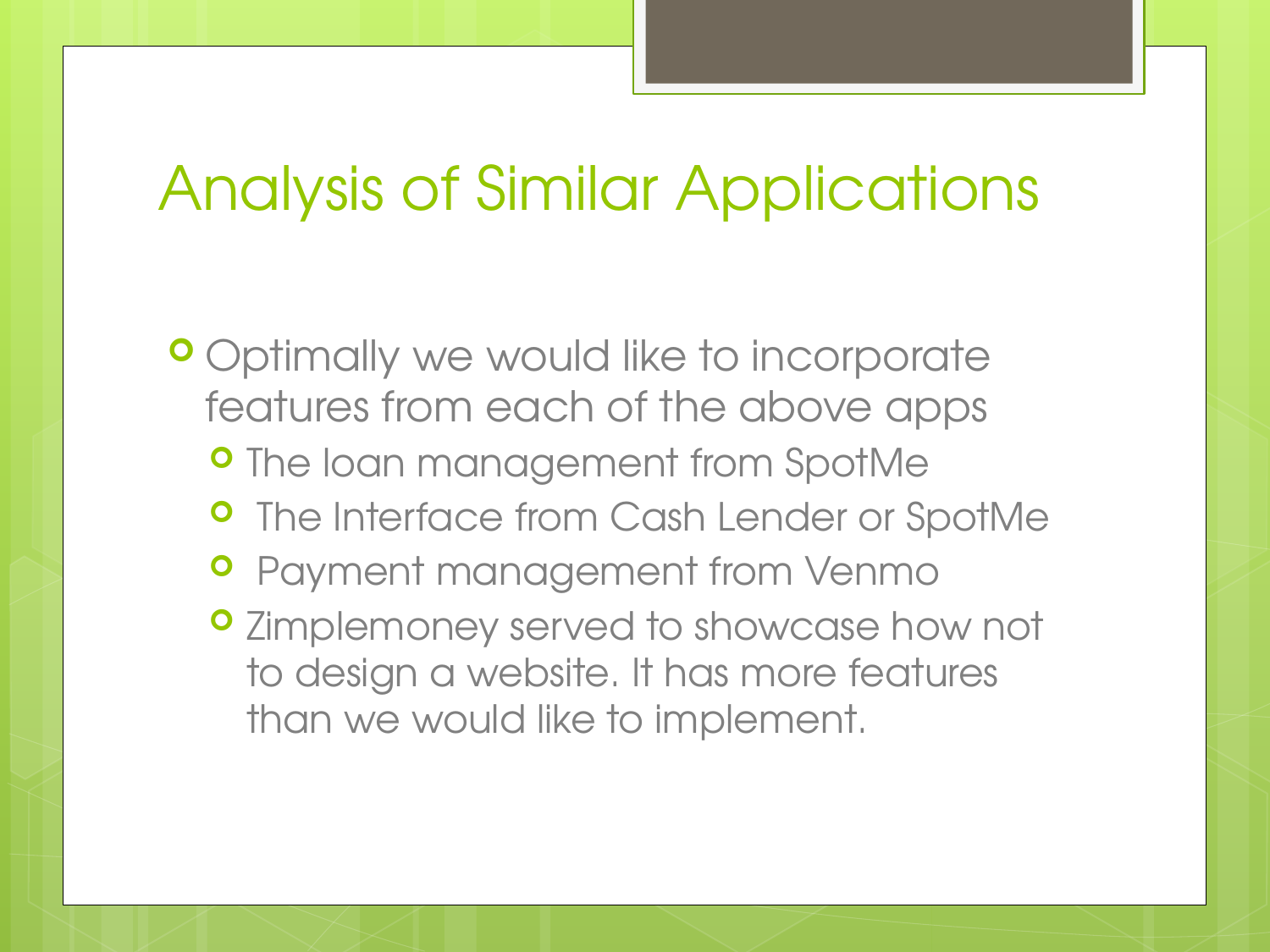

# Analysis of Similar Applications
Optimally we would like to incorporate features from each of the above apps
The loan management from SpotMe
 The Interface from Cash Lender or SpotMe
 Payment management from Venmo
Zimplemoney served to showcase how not to design a website. It has more features than we would like to implement.